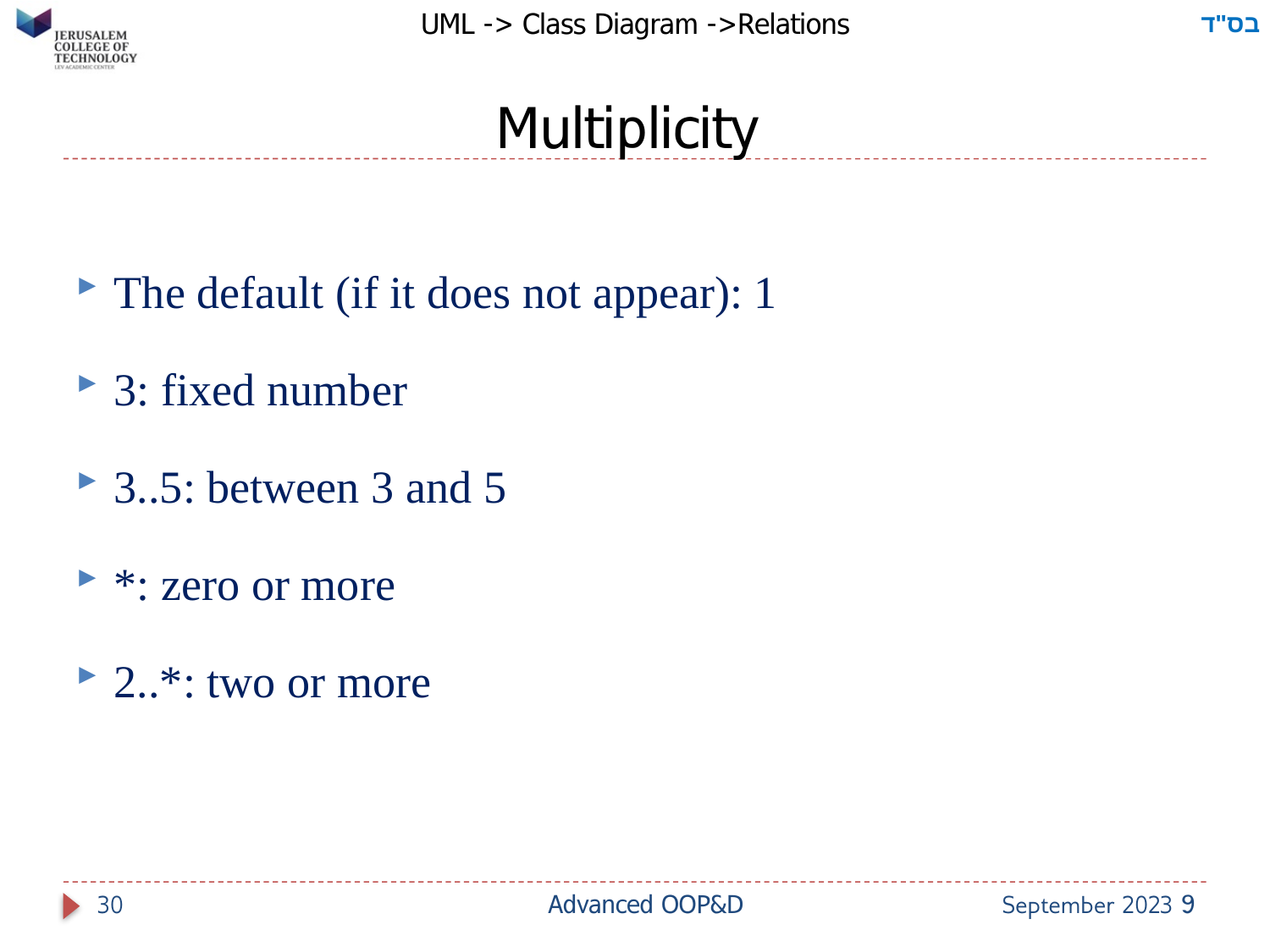

UML -> Class Diagram ->Relations
# Multiplicity
The default (if it does not appear): 1
3: fixed number
3..5: between 3 and 5
*: zero or more
2..*: two or more
30
Advanced OOP&D
9 September 2023